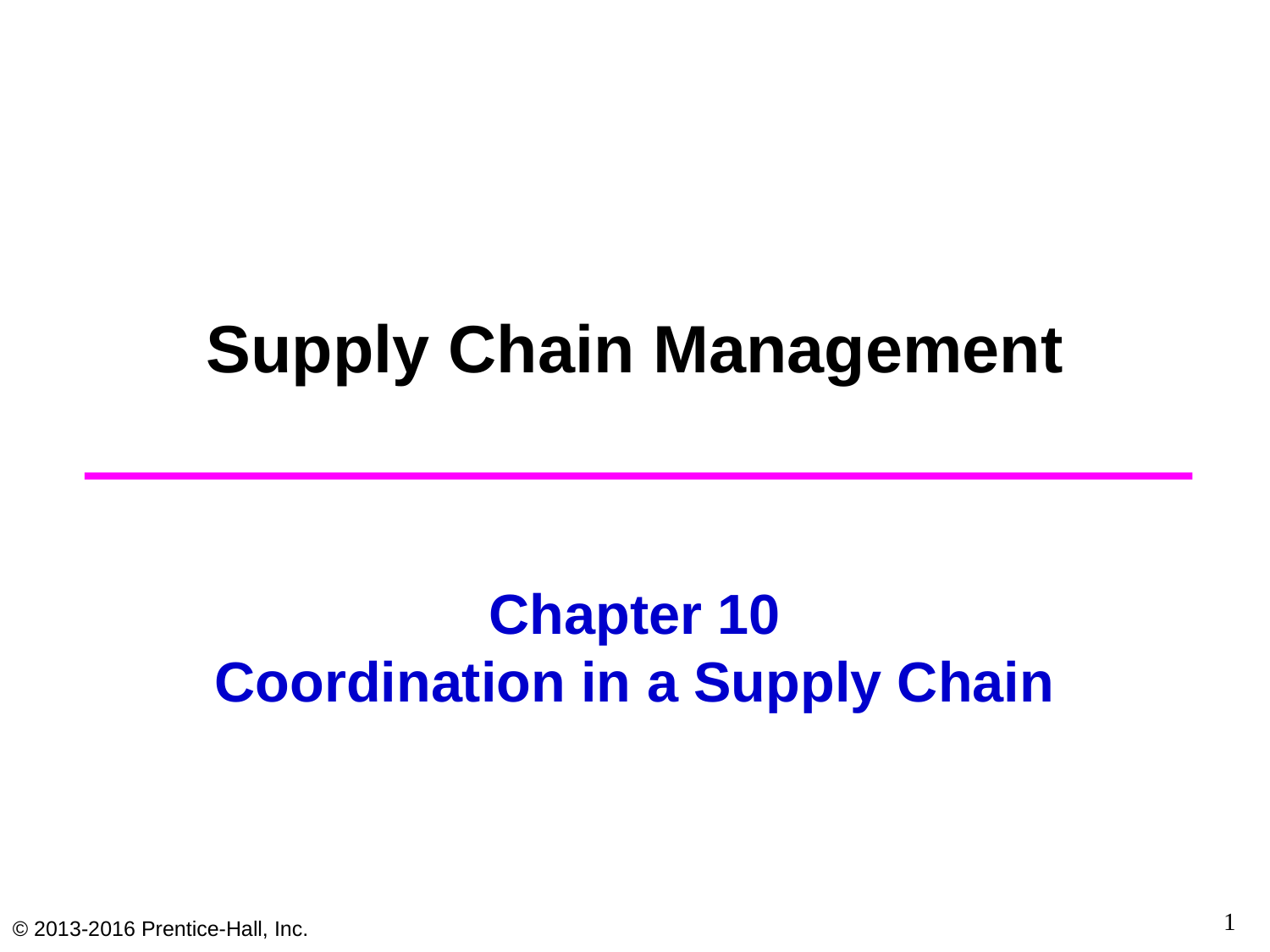

Supply Chain Management
# Chapter 10 Coordination in a Supply Chain
1